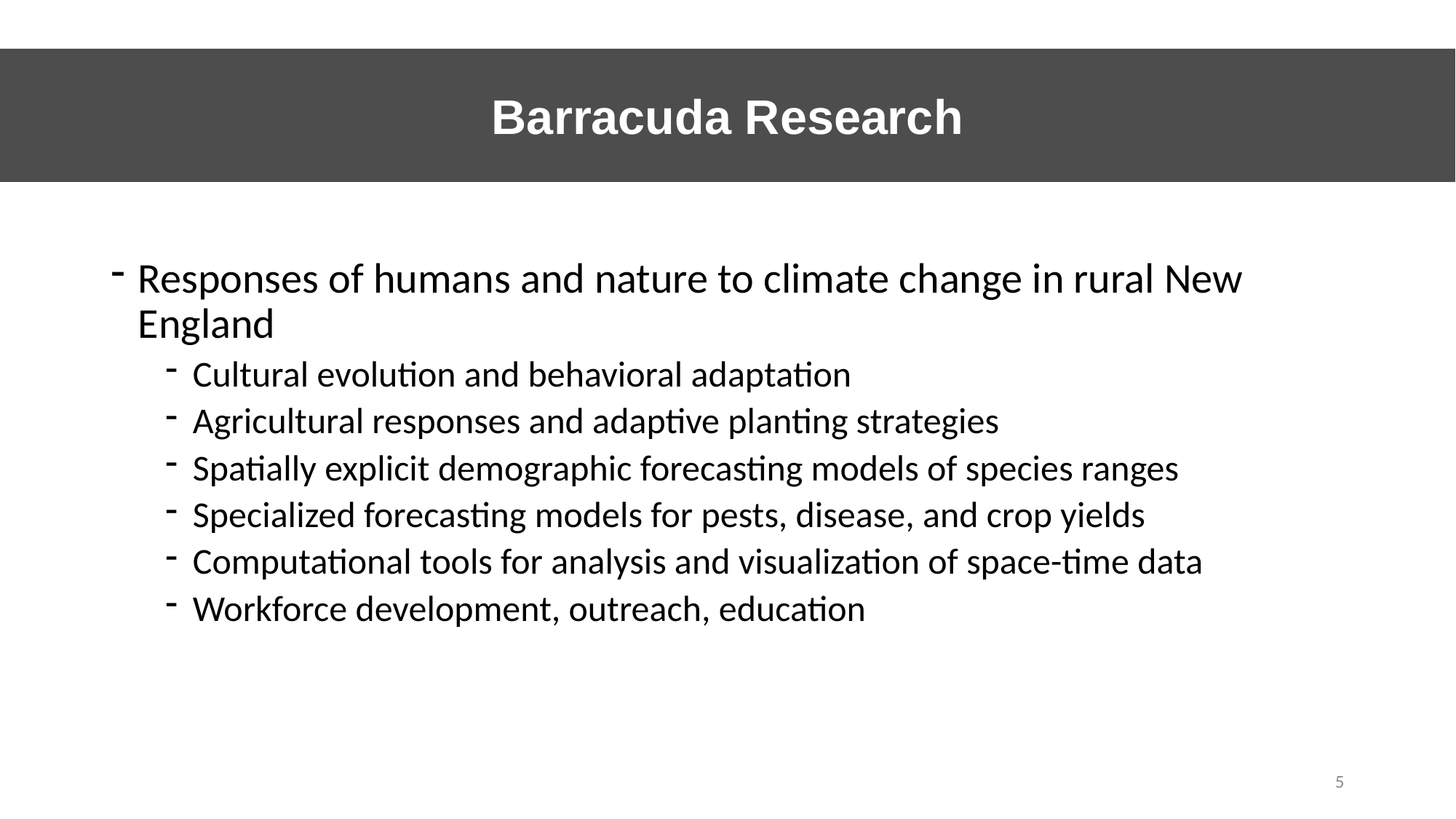

#

Barracuda Research
Responses of humans and nature to climate change in rural New England
Cultural evolution and behavioral adaptation
Agricultural responses and adaptive planting strategies
Spatially explicit demographic forecasting models of species ranges
Specialized forecasting models for pests, disease, and crop yields
Computational tools for analysis and visualization of space-time data
Workforce development, outreach, education

5